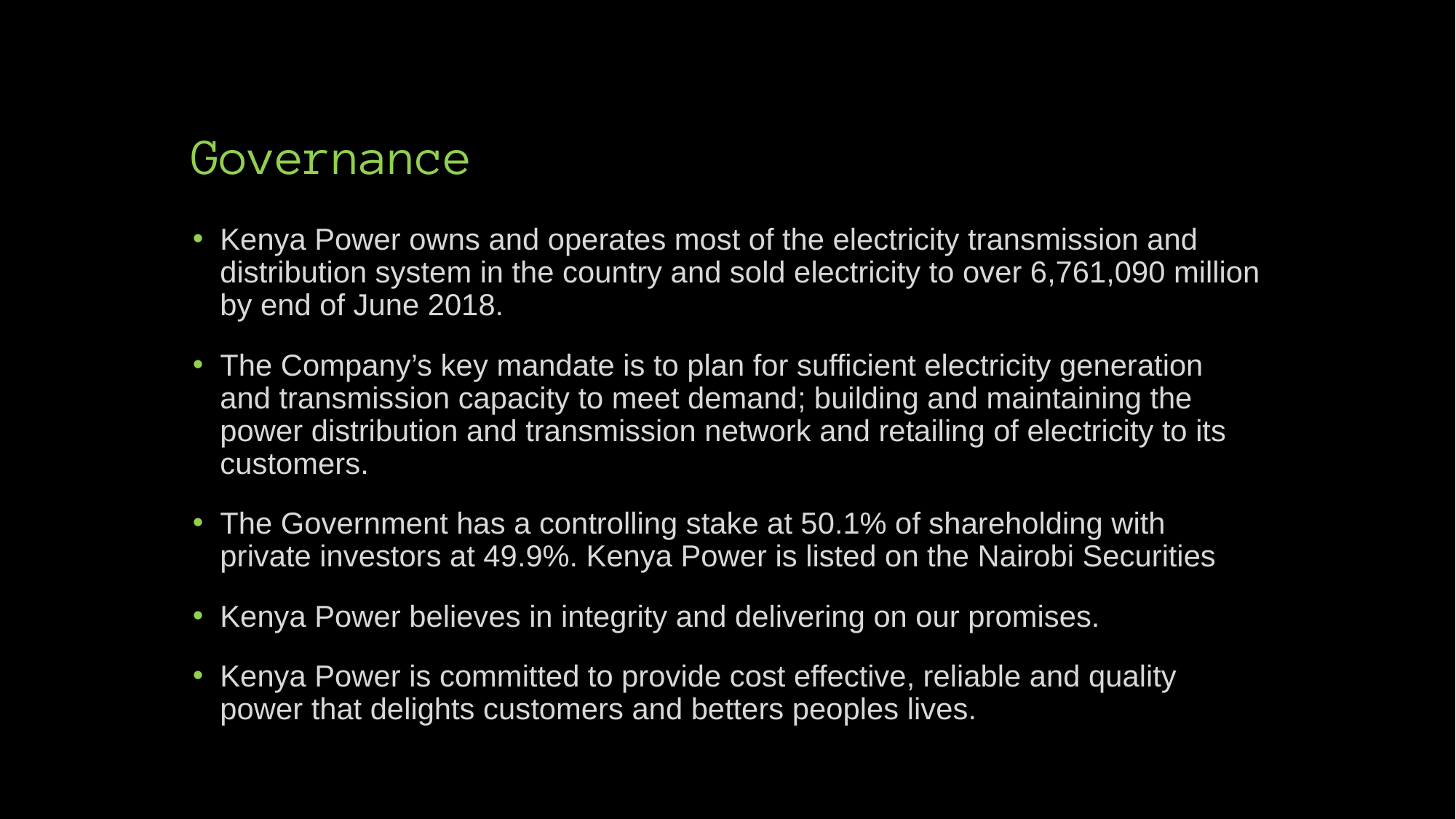

# Governance
Kenya Power owns and operates most of the electricity transmission and distribution system in the country and sold electricity to over 6,761,090 million by end of June 2018.
The Company’s key mandate is to plan for sufficient electricity generation and transmission capacity to meet demand; building and maintaining the power distribution and transmission network and retailing of electricity to its customers.
The Government has a controlling stake at 50.1% of shareholding with private investors at 49.9%. Kenya Power is listed on the Nairobi Securities
Kenya Power believes in integrity and delivering on our promises.
Kenya Power is committed to provide cost effective, reliable and quality power that delights customers and betters peoples lives.